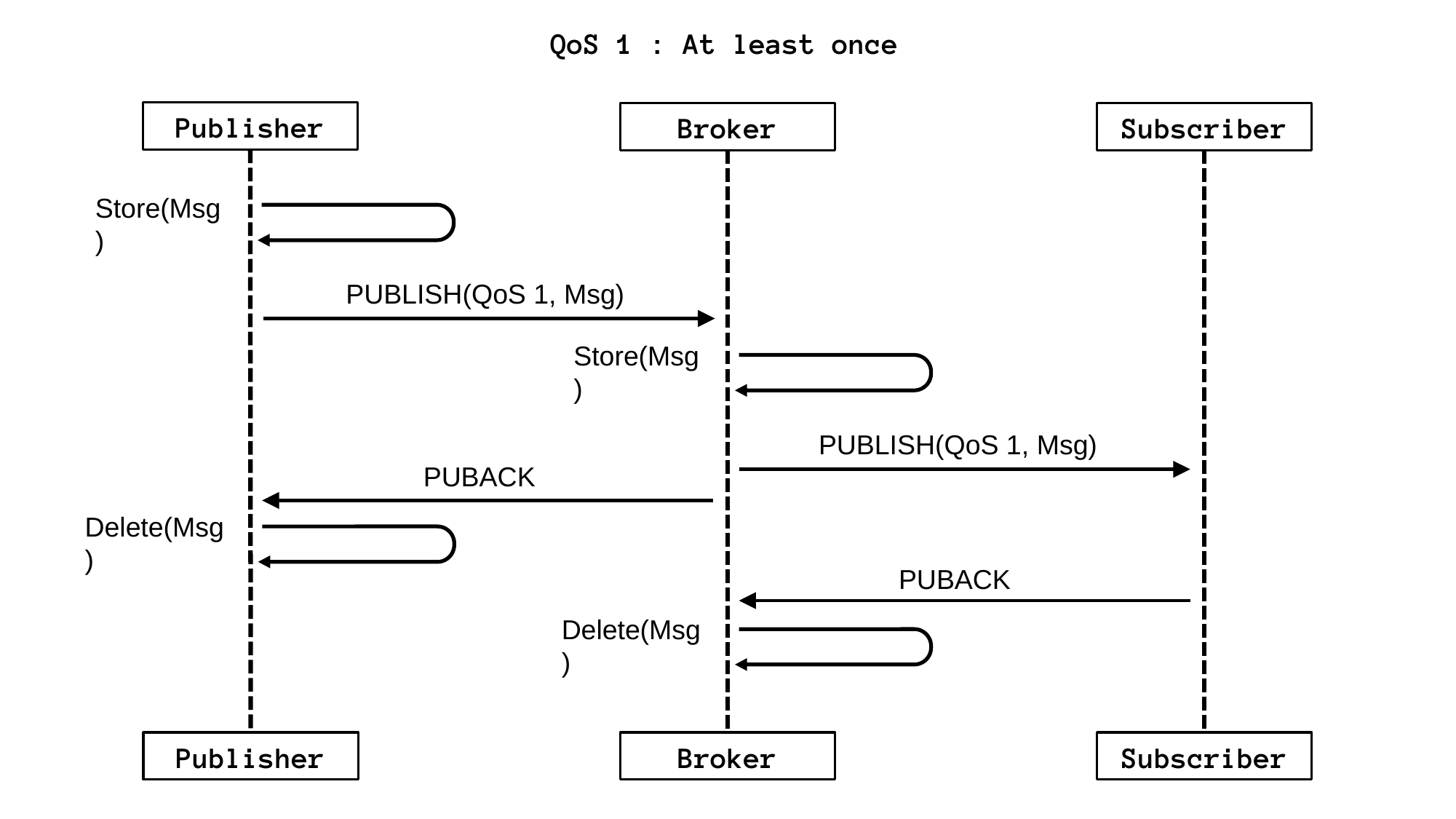

QoS 1 : At least once
Publisher
Broker
Subscriber

Store(Msg)
PUBLISH(QoS 1, Msg)

Store(Msg)
PUBLISH(QoS 1, Msg)

PUBACK
Delete(Msg)

PUBACK
Delete(Msg)
Publisher
Broker
Subscriber